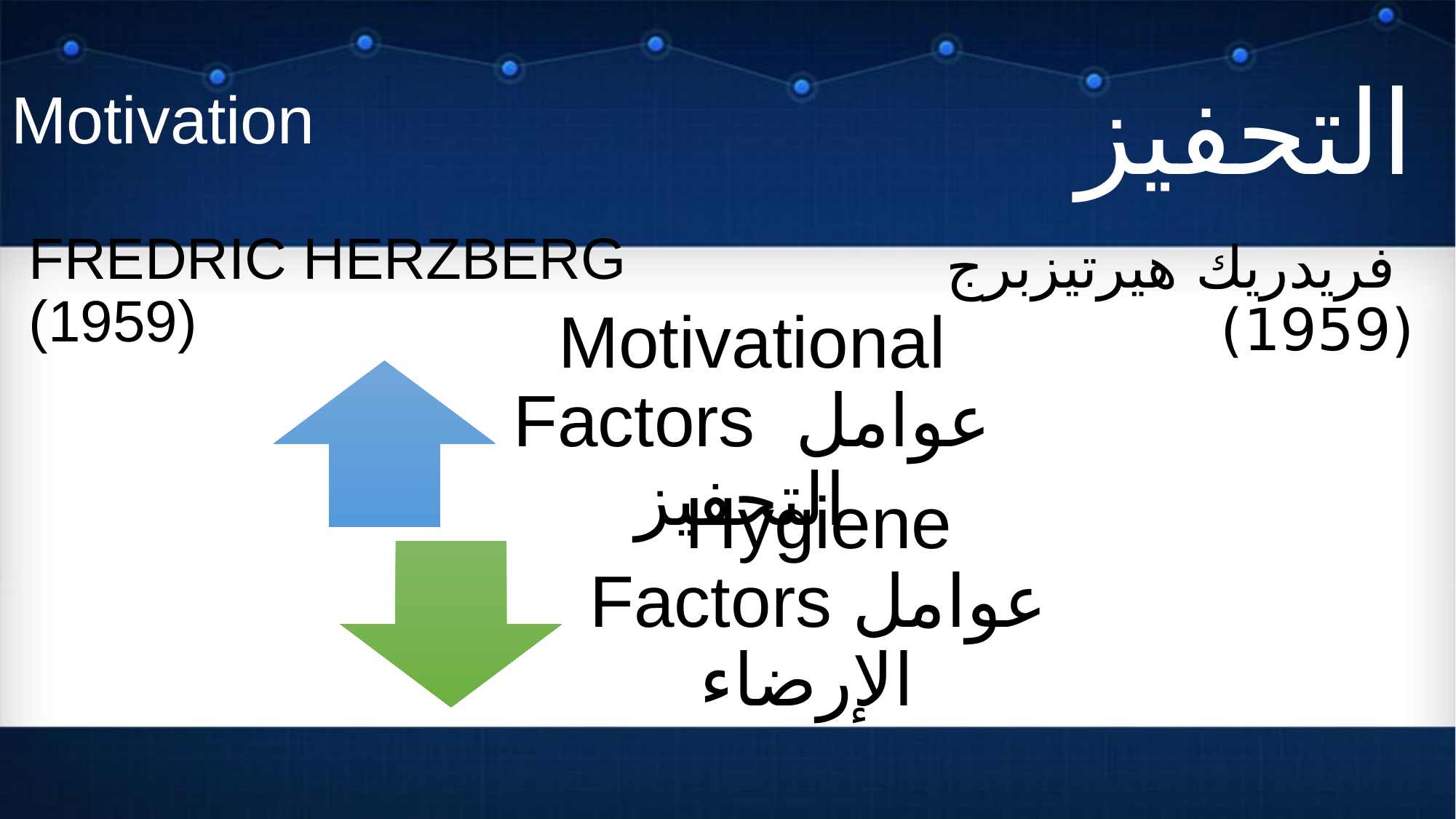

# Motivation
التحفيز
Fredric Herzberg (1959)
 فريدريك هيرتيزبرج (1959)
Motivational Factors  عوامل التحفيز
Hygiene Factors عوامل الإرضاء